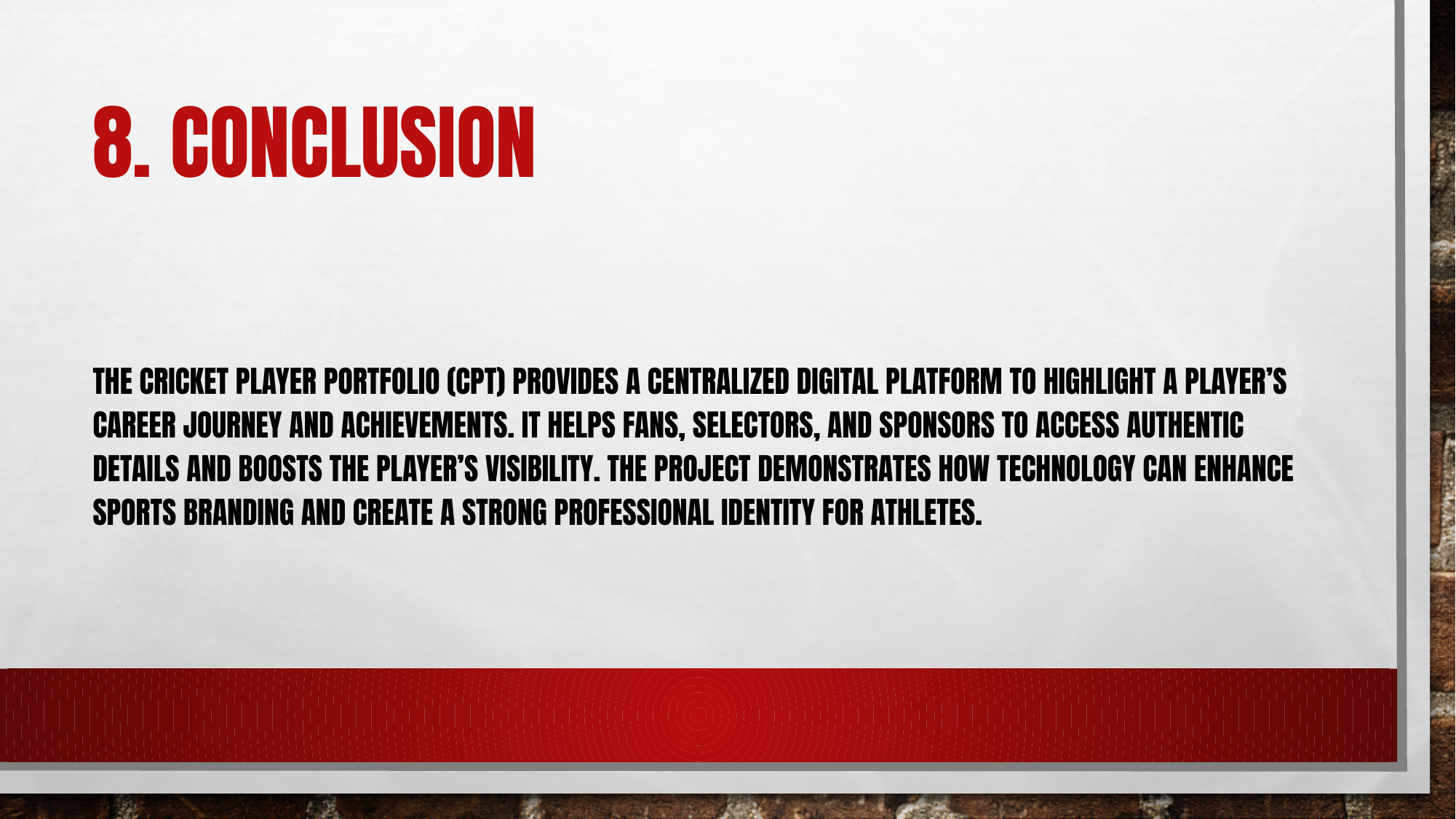

# 8. Conclusion
The Cricket Player Portfolio (CPT) provides a centralized digital platform to highlight a player’s career journey and achievements. It helps fans, selectors, and sponsors to access authentic details and boosts the player’s visibility. The project demonstrates how technology can enhance sports branding and create a strong professional identity for athletes.